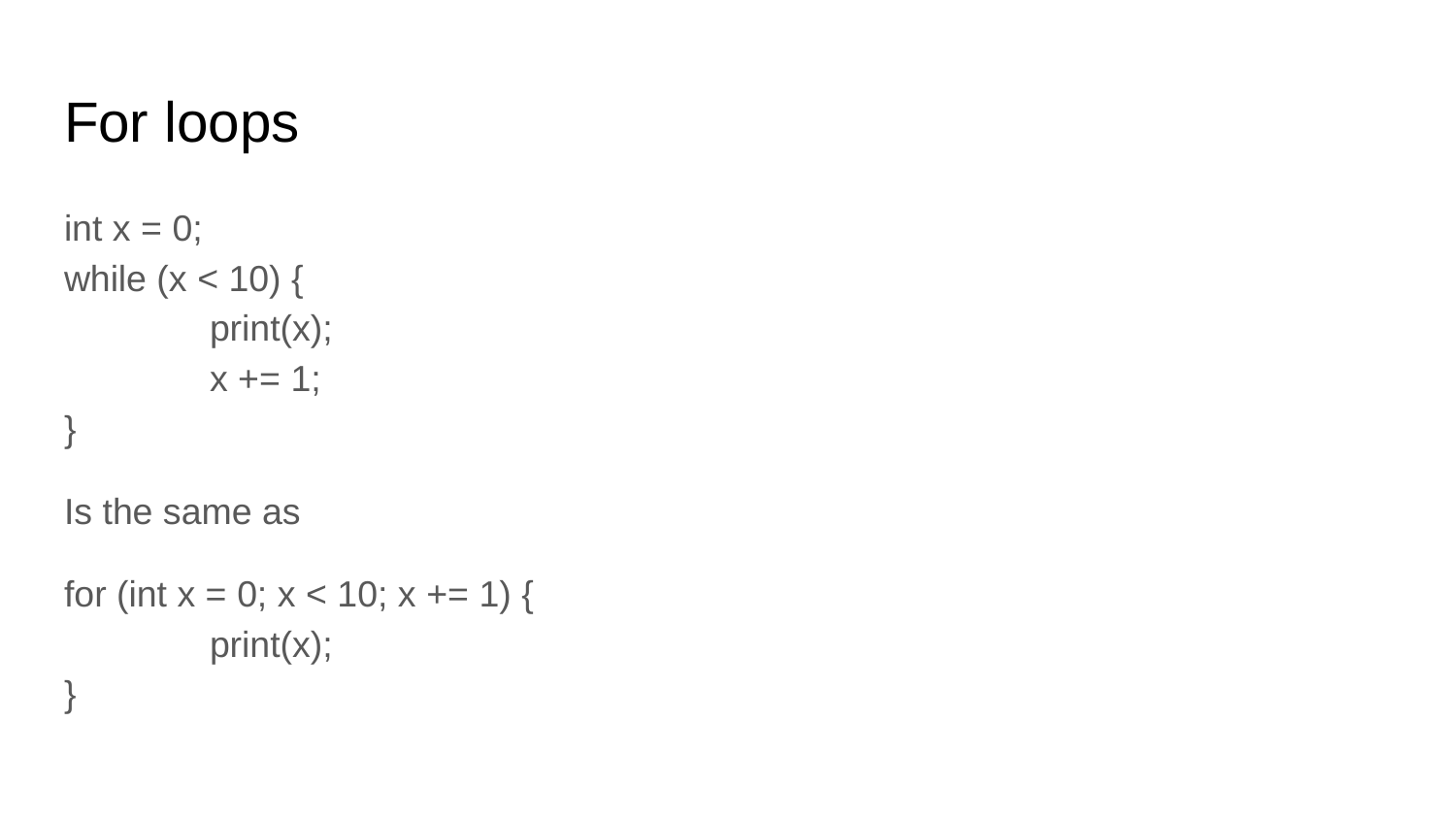

# For loops
int x = 0;
while (x < 10) {
	print(x);
	x += 1;
}
Is the same as
for (int x = 0; x < 10; x += 1) {
	print(x);
}